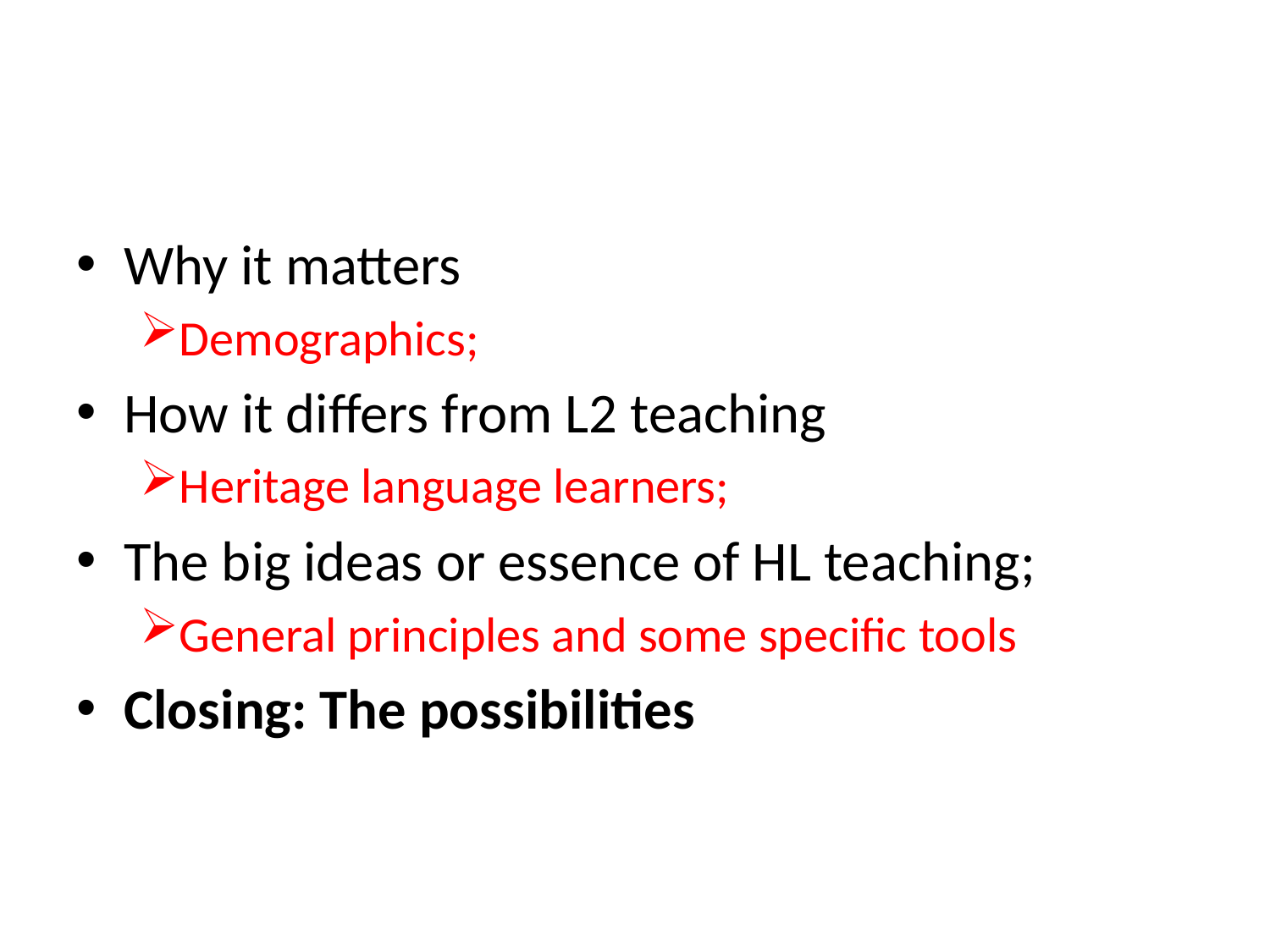

#
Why it matters
Demographics;
How it differs from L2 teaching
Heritage language learners;
The big ideas or essence of HL teaching;
General principles and some specific tools
Closing: The possibilities